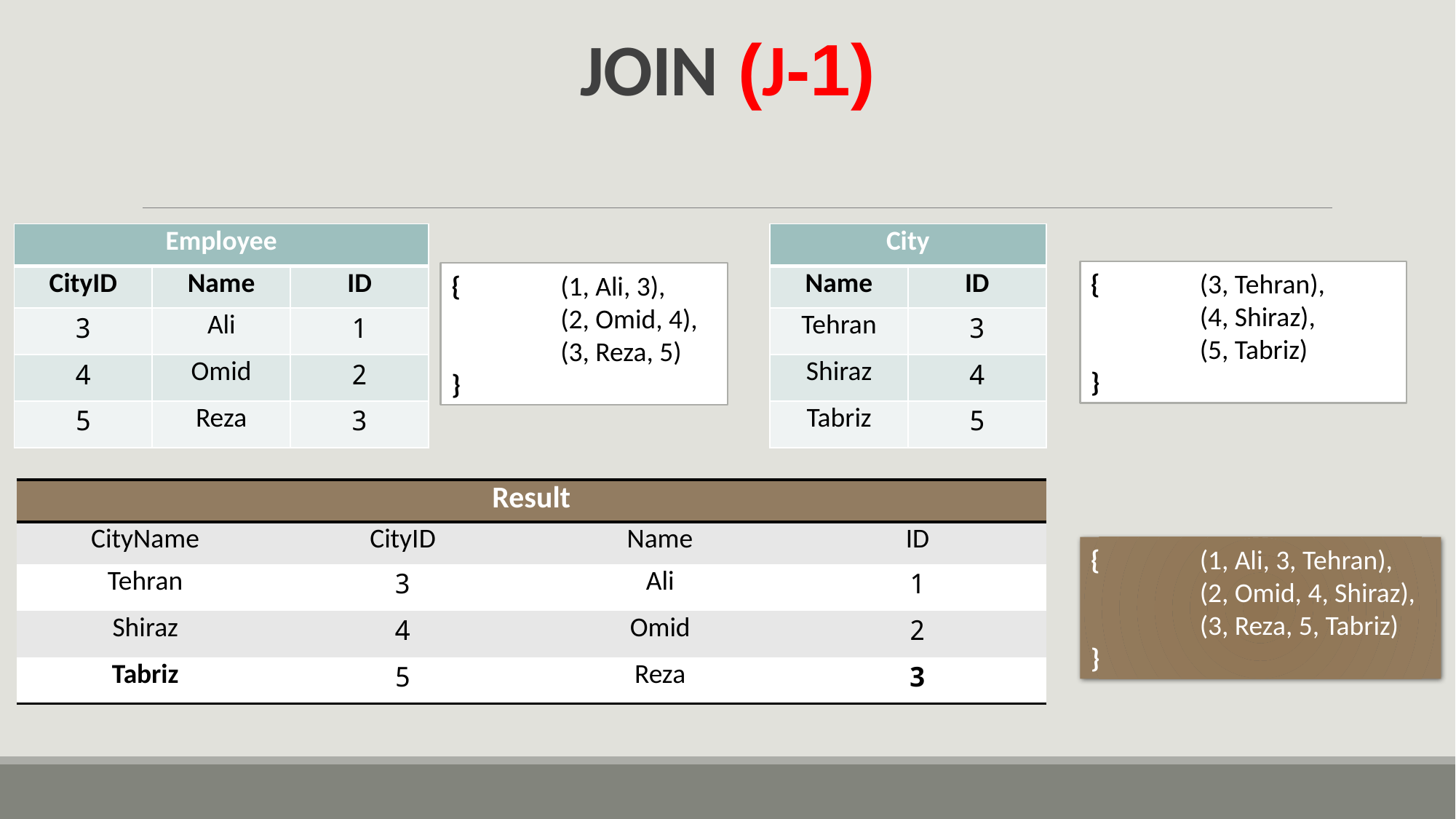

# (1-J) JOIN
| City |  |
| --- | --- |
| Name | ID |
| Tehran | 3 |
| Shiraz | 4 |
| Tabriz | 5 |
| Employee |  |  |
| --- | --- | --- |
| CityID | Name | ID |
| 3 | Ali | 1 |
| 4 | Omid | 2 |
| 5 | Reza | 3 |
{	(3, Tehran),
	(4, Shiraz),
	(5, Tabriz)
}
{	(1, Ali, 3),
	(2, Omid, 4),
	(3, Reza, 5)
}
| Result |  |  |  |
| --- | --- | --- | --- |
| CityName | CityID | Name | ID |
| Tehran | 3 | Ali | 1 |
| Shiraz | 4 | Omid | 2 |
| Tabriz | 5 | Reza | 3 |
{	(1, Ali, 3, Tehran),
	(2, Omid, 4, Shiraz),
	(3, Reza, 5, Tabriz)
}